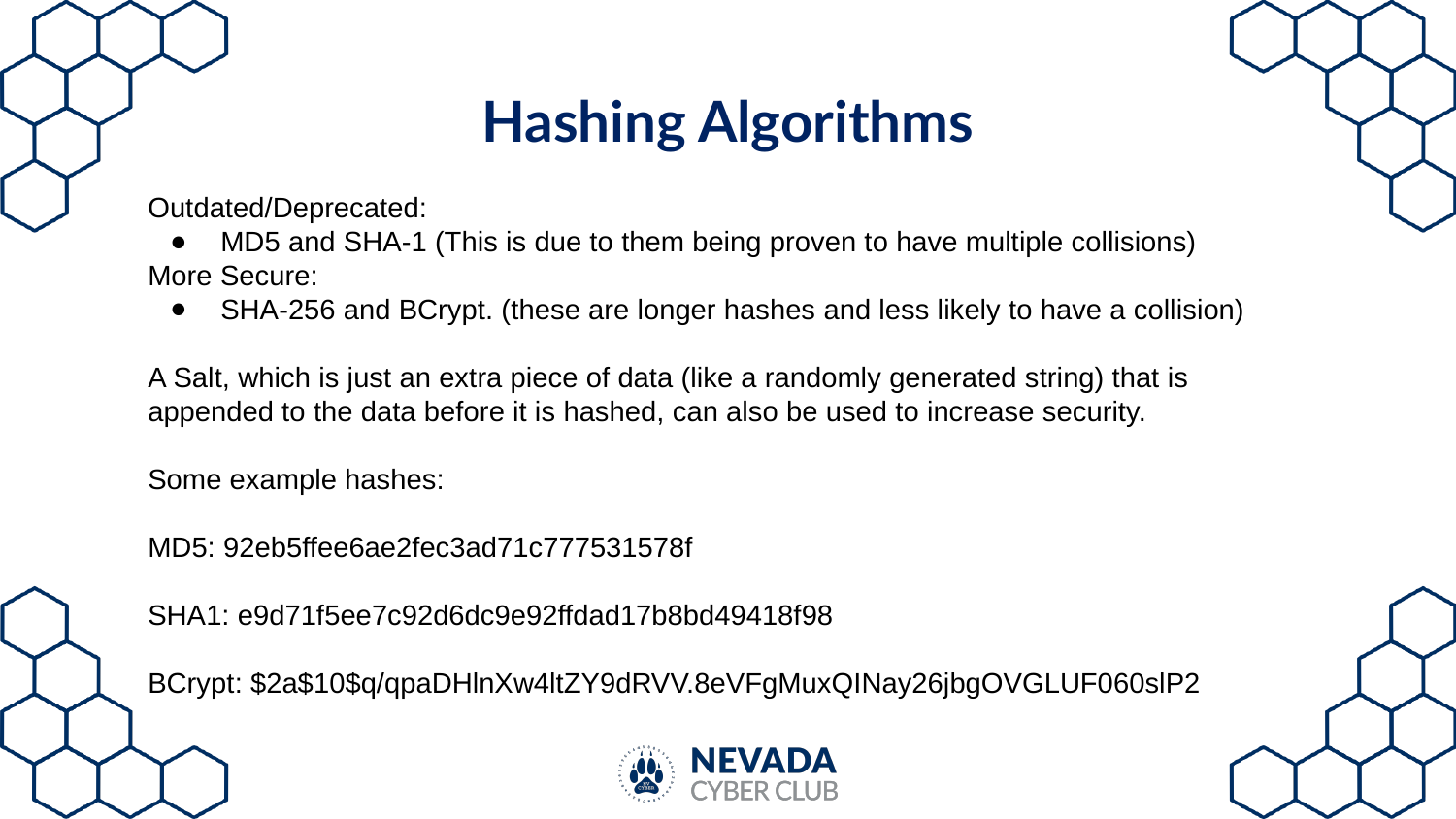

# Hashing Algorithms
Outdated/Deprecated:
MD5 and SHA-1 (This is due to them being proven to have multiple collisions)
More Secure:
SHA-256 and BCrypt. (these are longer hashes and less likely to have a collision)

A Salt, which is just an extra piece of data (like a randomly generated string) that is appended to the data before it is hashed, can also be used to increase security.

Some example hashes:

MD5: 92eb5ffee6ae2fec3ad71c777531578f

SHA1: e9d71f5ee7c92d6dc9e92ffdad17b8bd49418f98

BCrypt: $2a$10$q/qpaDHlnXw4ltZY9dRVV.8eVFgMuxQINay26jbgOVGLUF060slP2